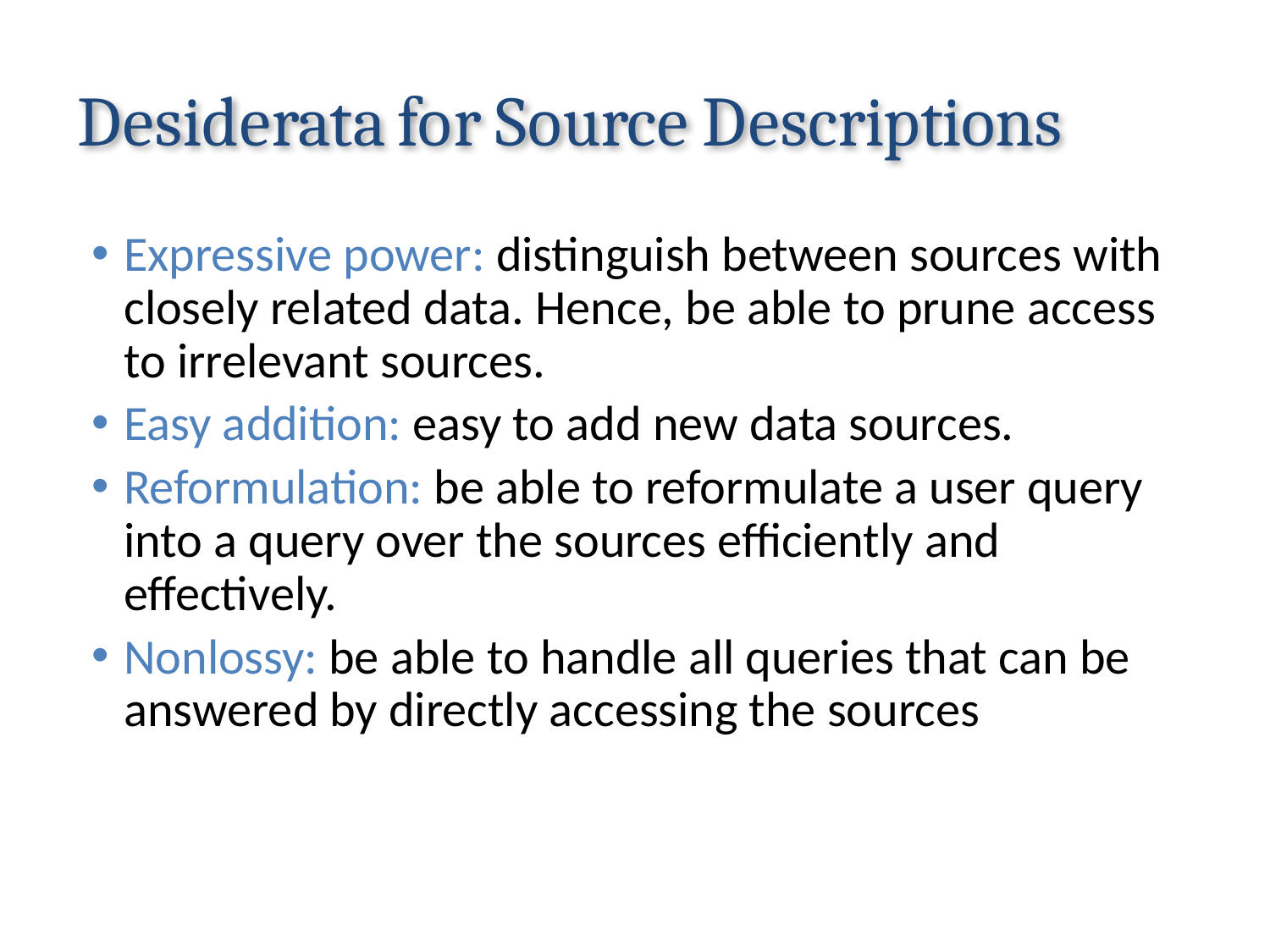

# Desiderata for Source Descriptions
Expressive power: distinguish between sources with closely related data. Hence, be able to prune access to irrelevant sources.
Easy addition: easy to add new data sources.
Reformulation: be able to reformulate a user query into a query over the sources efficiently and effectively.
Nonlossy: be able to handle all queries that can be answered by directly accessing the sources